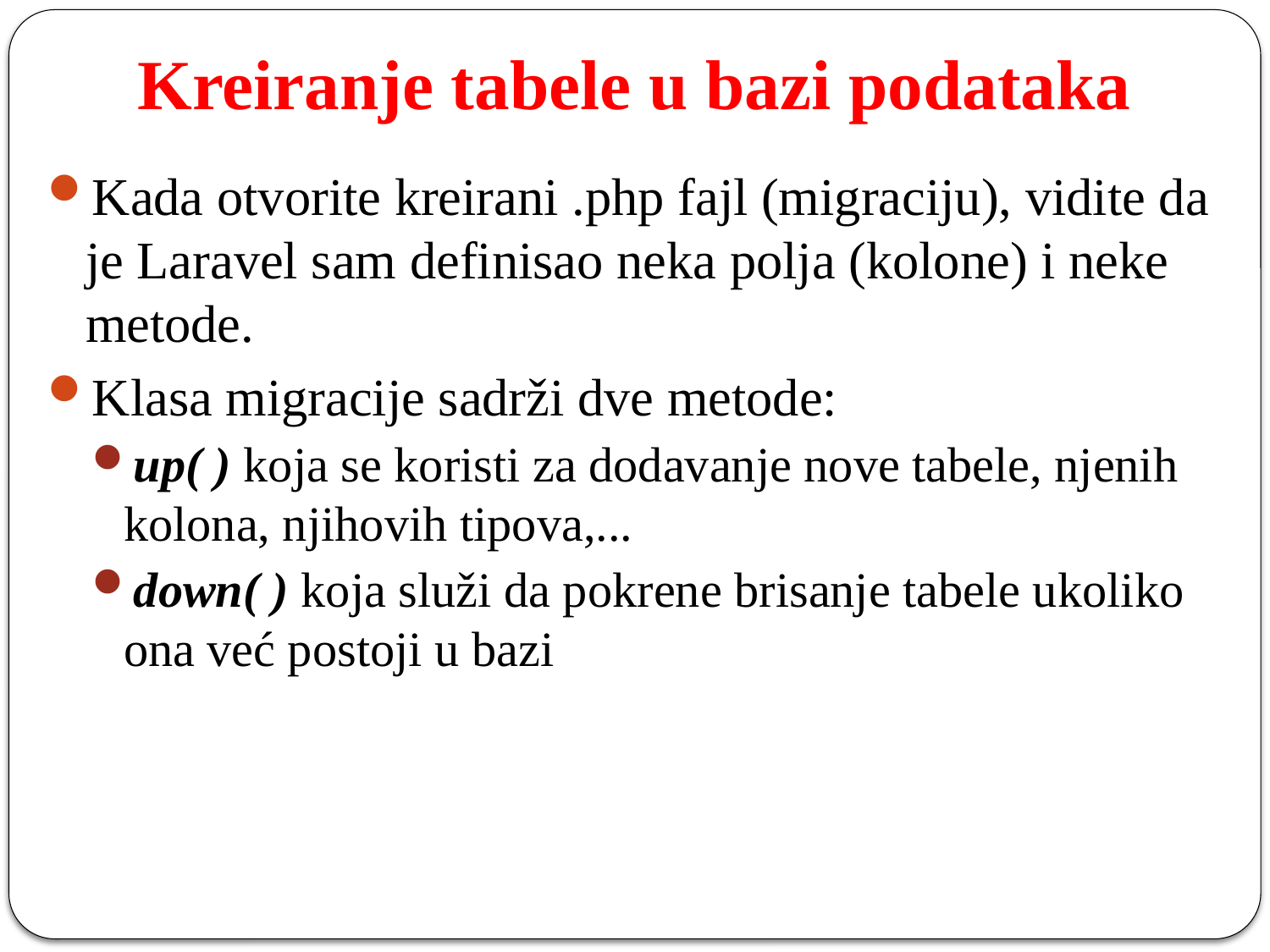

# Kreiranje tabele u bazi podataka
Kada otvorite kreirani .php fajl (migraciju), vidite da je Laravel sam definisao neka polja (kolone) i neke metode.
Klasa migracije sadrži dve metode:
up( ) koja se koristi za dodavanje nove tabele, njenih kolona, njihovih tipova,...
down( ) koja služi da pokrene brisanje tabele ukoliko ona već postoji u bazi